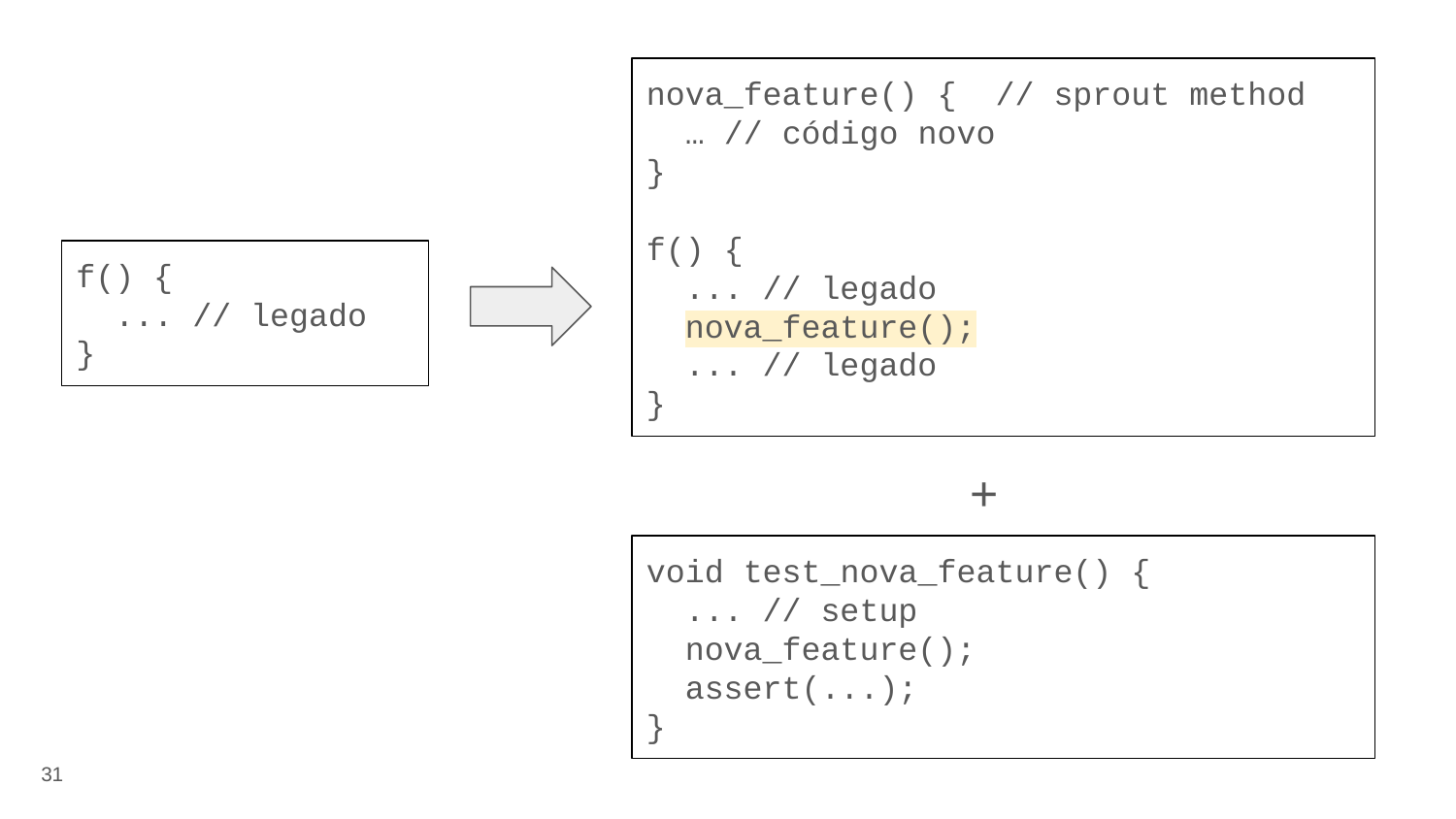

nova_feature() {  // sprout method
  … // código novo
}

f() {
  ... // legado
  nova_feature();
  ... // legado
}
f() {
  ... // legado
}

+
void test_nova_feature() {
  ... // setup
  nova_feature();
  assert(...);
}
31